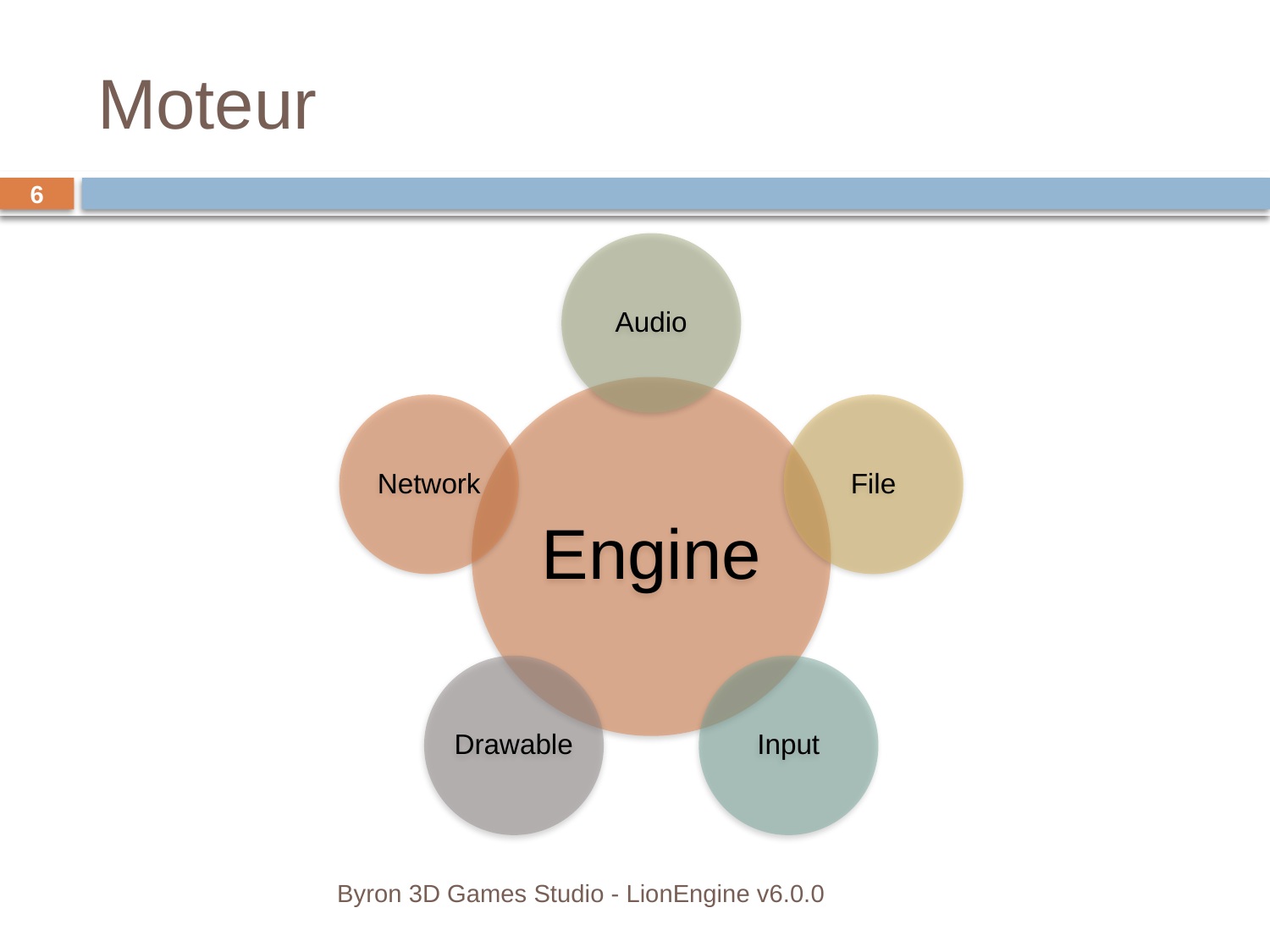

# Moteur
6
Engine
Audio
File
Input
Drawable
Network
Byron 3D Games Studio - LionEngine v6.0.0